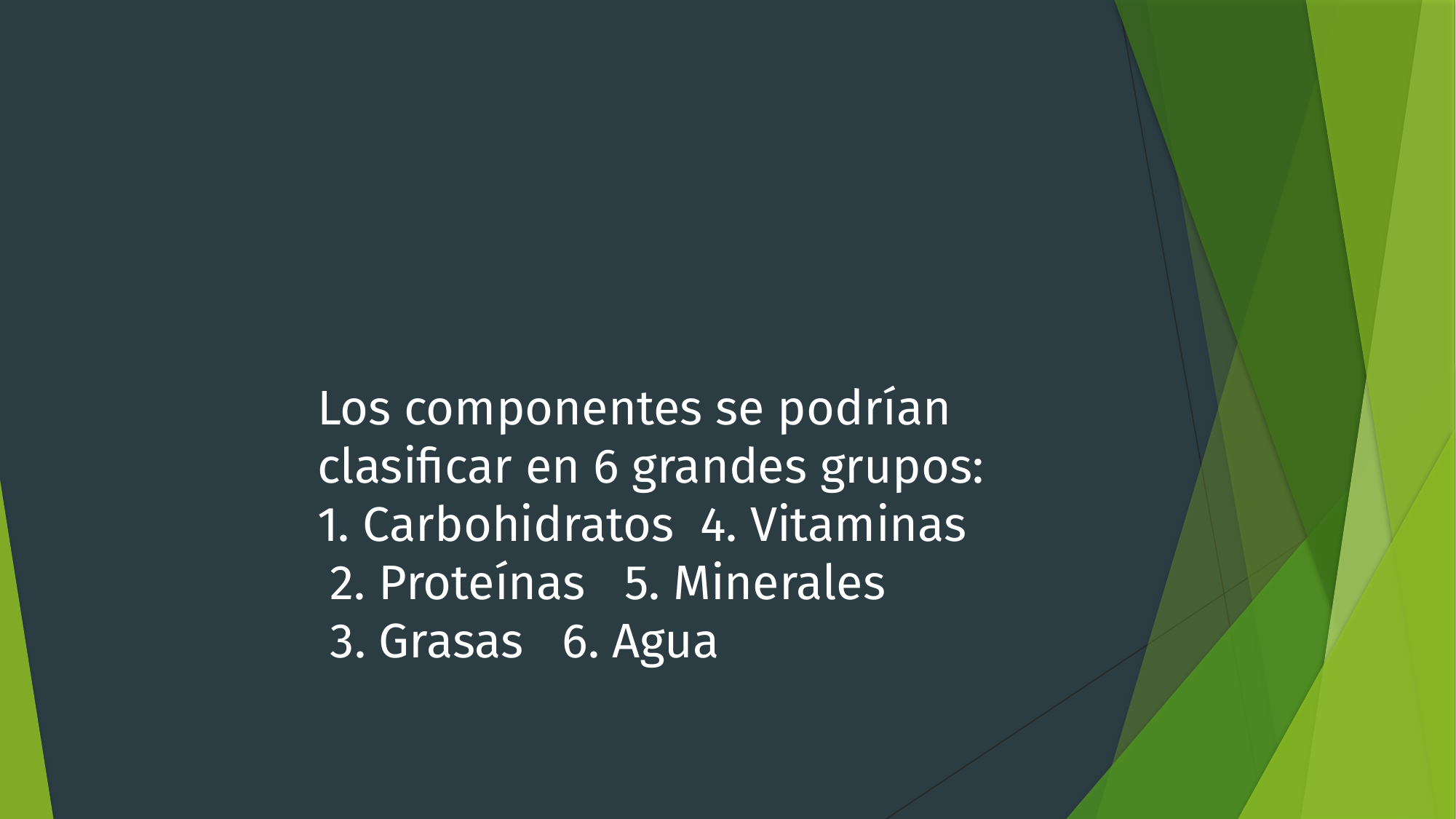

Los componentes se podrían clasificar en 6 grandes grupos:
1. Carbohidratos  4. Vitaminas
 2. Proteínas   5. Minerales
 3. Grasas   6. Agua